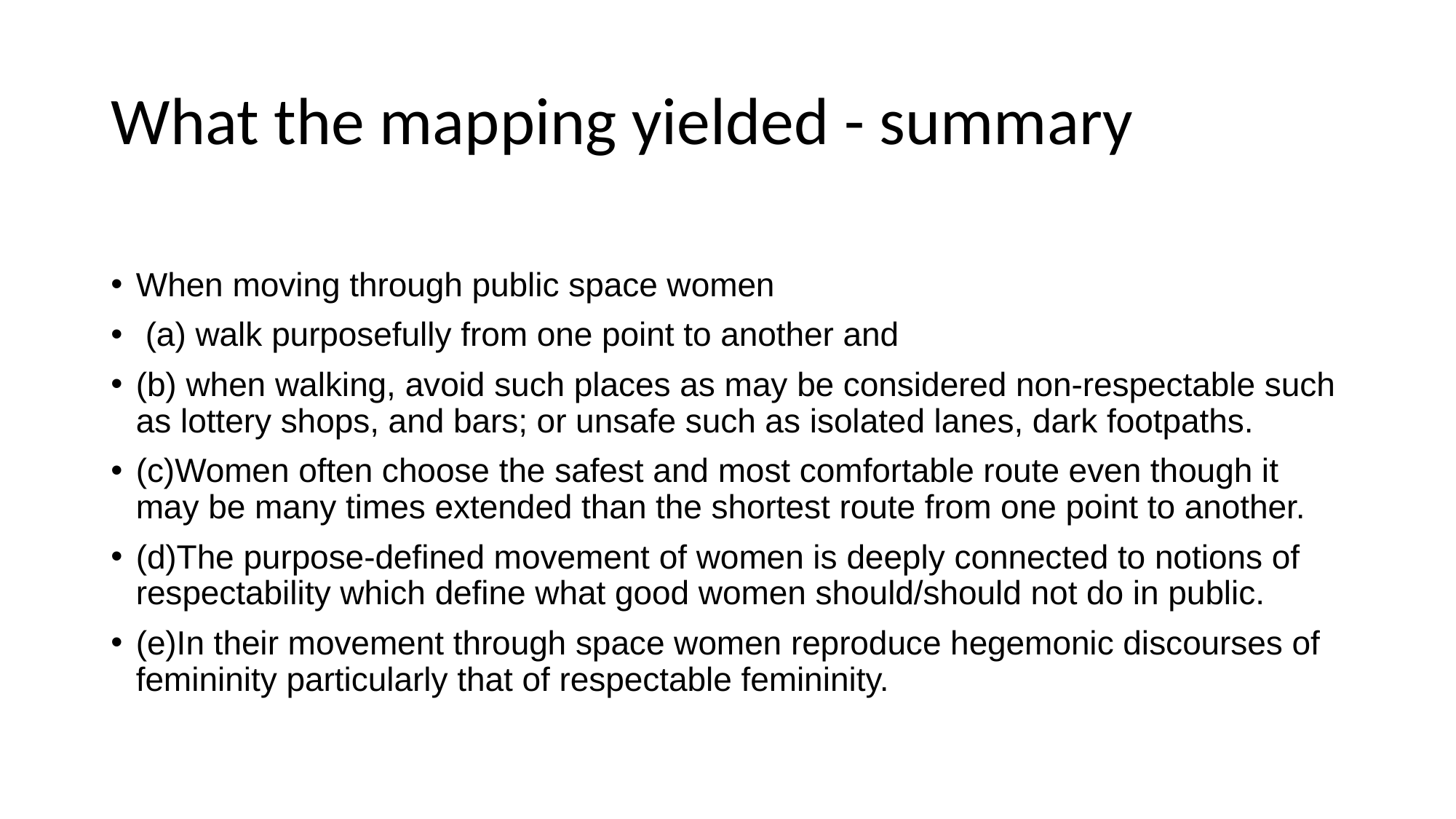

# What the mapping yielded - summary

When moving through public space women
 (a) walk purposefully from one point to another and
(b) when walking, avoid such places as may be considered non-respectable such as lottery shops, and bars; or unsafe such as isolated lanes, dark footpaths.
(c)Women often choose the safest and most comfortable route even though it may be many times extended than the shortest route from one point to another.
(d)The purpose-defined movement of women is deeply connected to notions of respectability which define what good women should/should not do in public.
(e)In their movement through space women reproduce hegemonic discourses of femininity particularly that of respectable femininity.